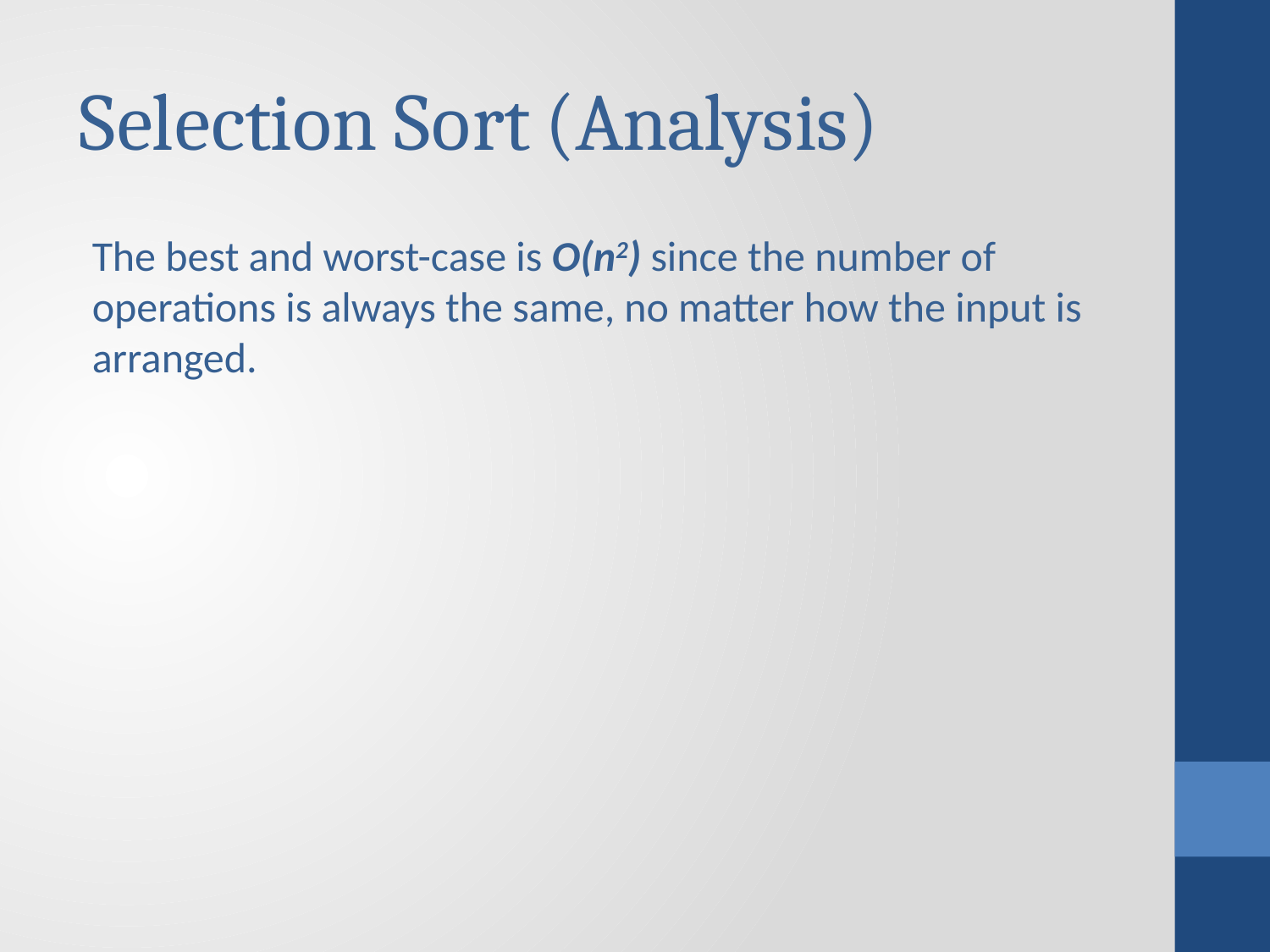

# Selection Sort (Analysis)
The best and worst-case is O(n2) since the number of operations is always the same, no matter how the input is arranged.